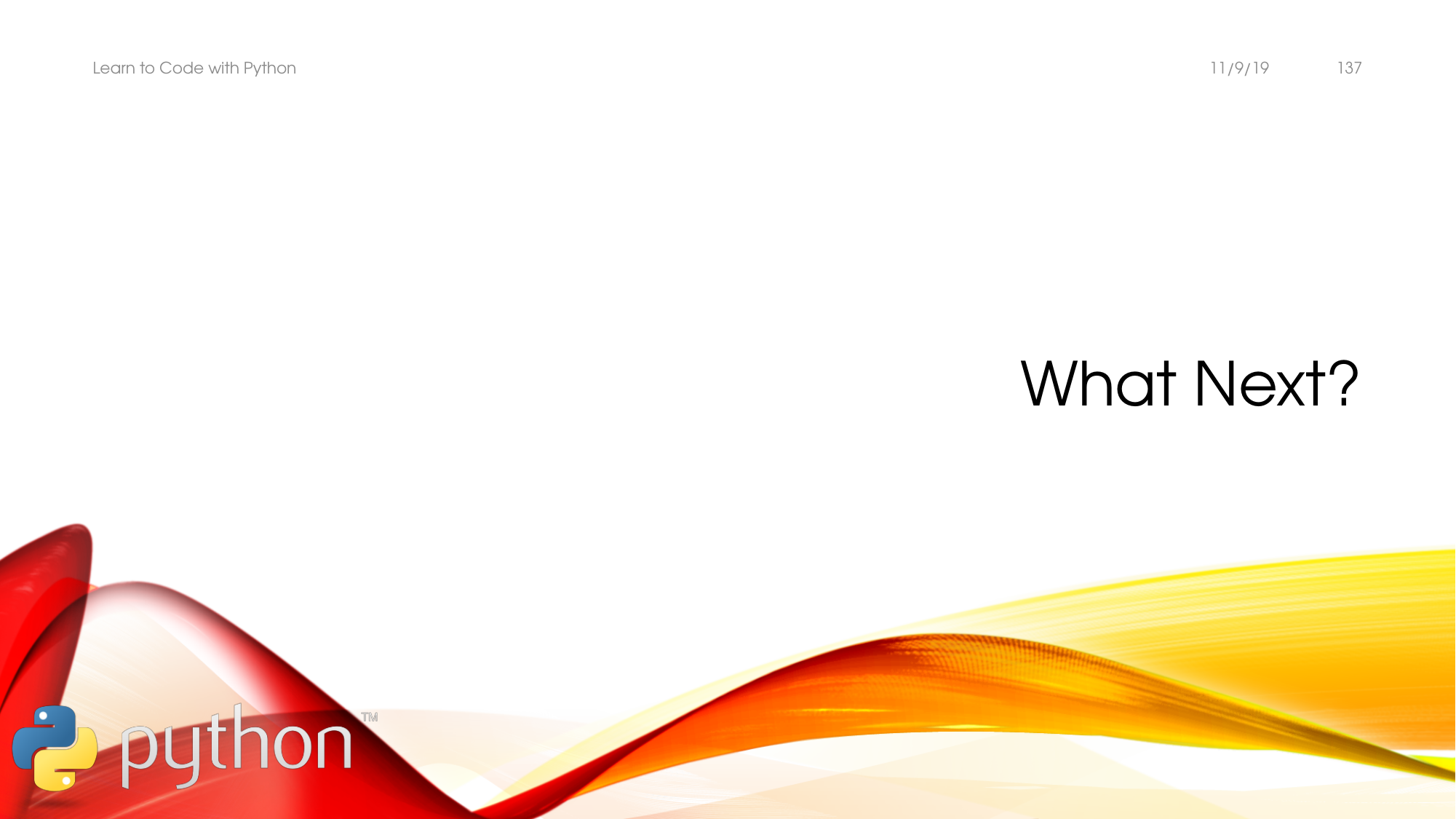

11/9/19
137
Learn to Code with Python
# What Next?